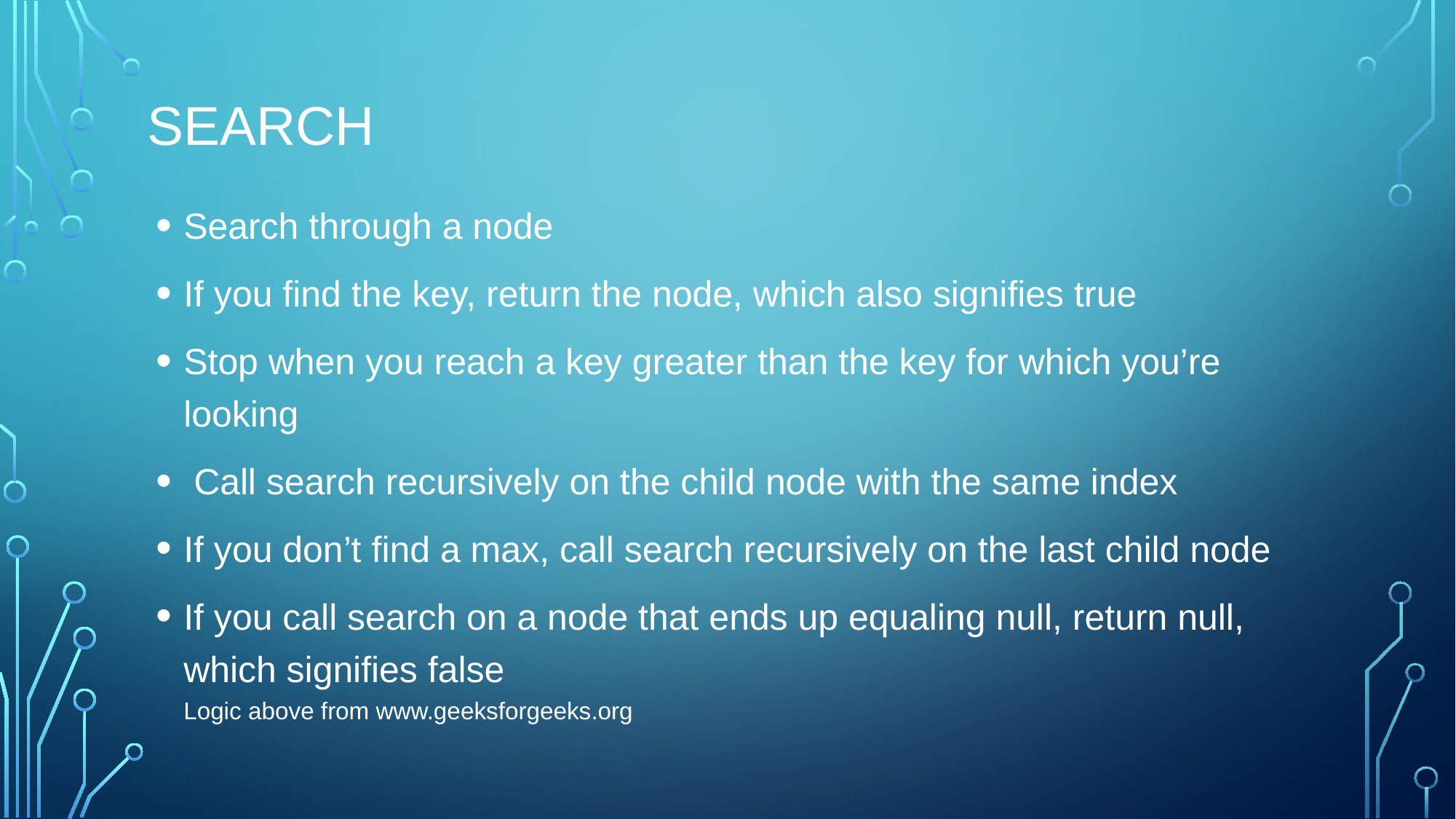

# sEarch

Search through a node
If you find the key, return the node, which also signifies true
Stop when you reach a key greater than the key for which you’re looking
 Call search recursively on the child node with the same index
If you don’t find a max, call search recursively on the last child node
If you call search on a node that ends up equaling null, return null, which signifies false
Logic above from www.geeksforgeeks.org